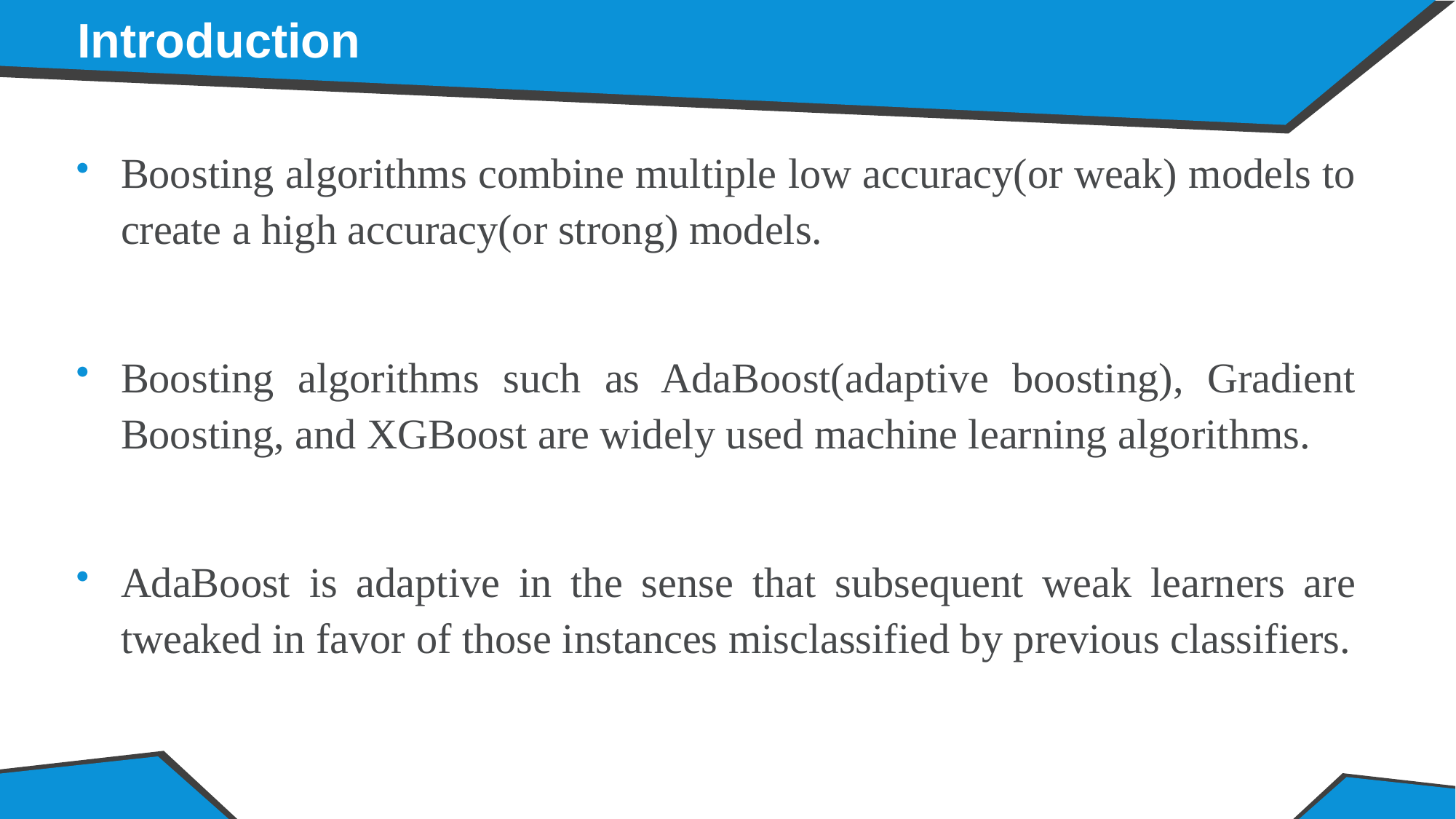

# Introduction
Boosting algorithms combine multiple low accuracy(or weak) models to create a high accuracy(or strong) models.

Boosting algorithms such as AdaBoost(adaptive boosting), Gradient Boosting, and XGBoost are widely used machine learning algorithms.

AdaBoost is adaptive in the sense that subsequent weak learners are tweaked in favor of those instances misclassified by previous classifiers.